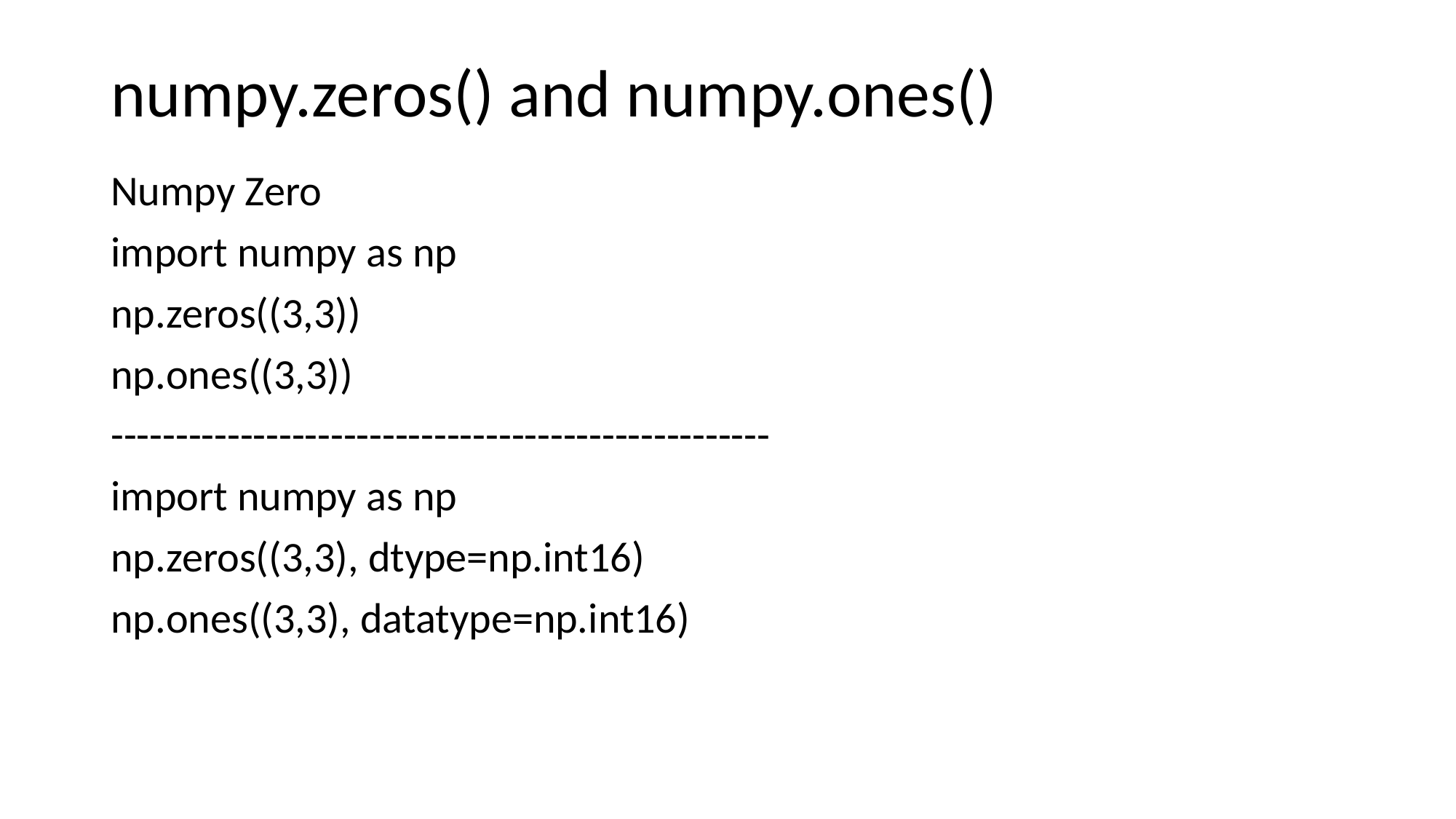

# numpy.zeros() and numpy.ones()
Numpy Zero
import numpy as np
np.zeros((3,3))
np.ones((3,3))
---------------------------------------------------
import numpy as np
np.zeros((3,3), dtype=np.int16)
np.ones((3,3), datatype=np.int16)